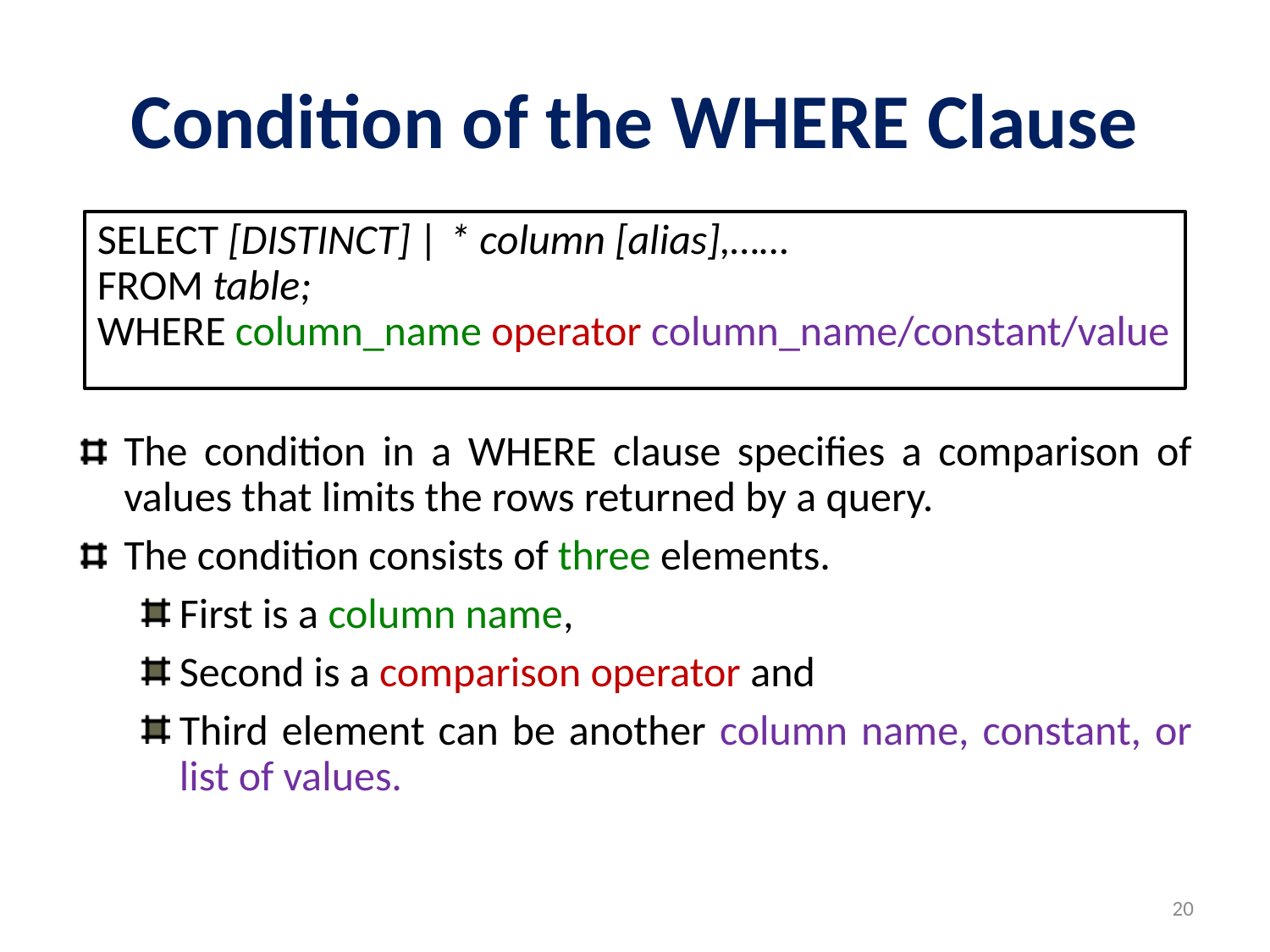

# Condition of the WHERE Clause
SELECT [DISTINCT] | * column [alias],……
FROM table;
WHERE column_name operator column_name/constant/value
The condition in a WHERE clause specifies a comparison of values that limits the rows returned by a query.
The condition consists of three elements.
First is a column name,
Second is a comparison operator and
Third element can be another column name, constant, or list of values.

20